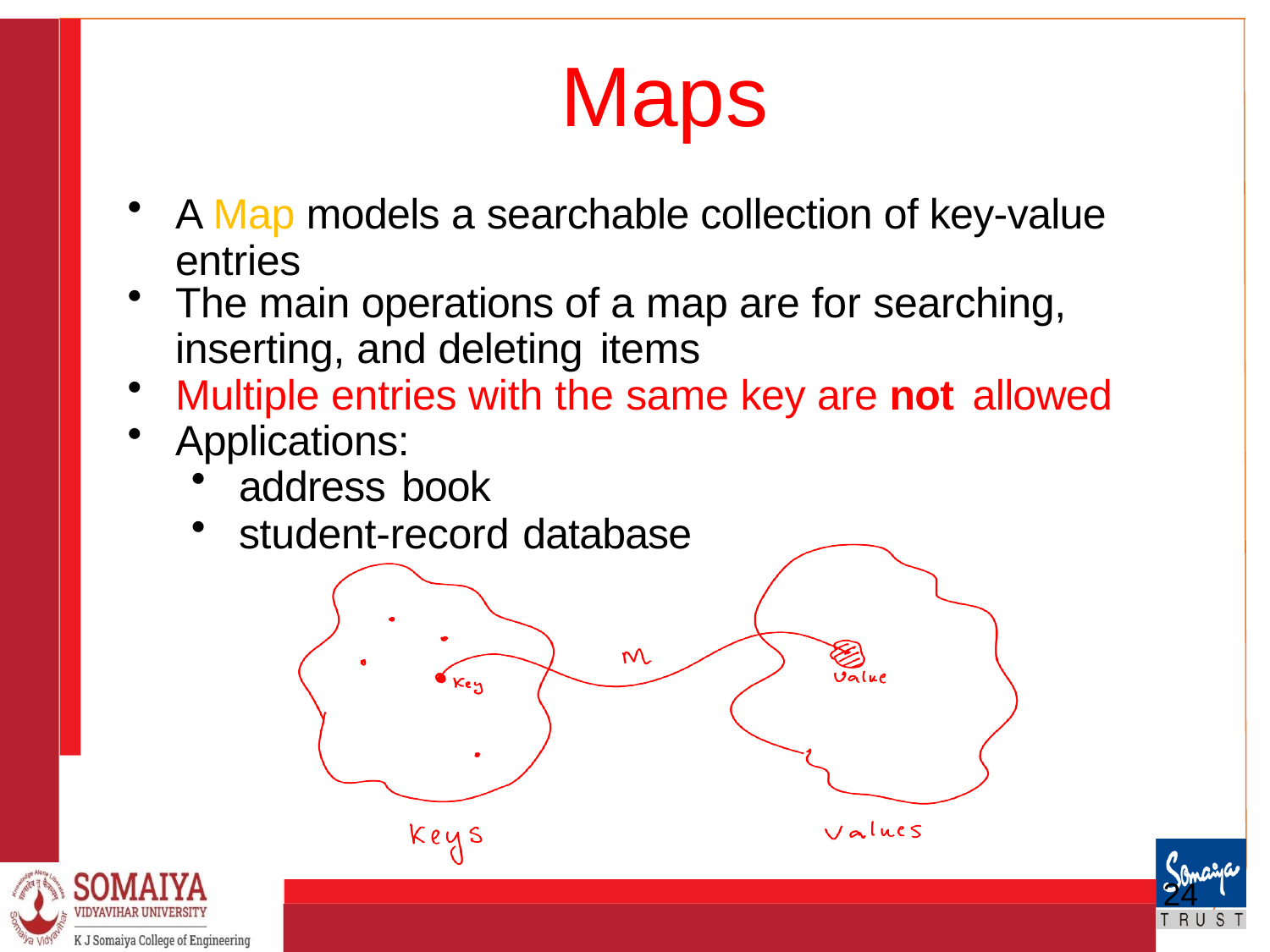

# Maps
A Map models a searchable collection of key-value  entries
The main operations of a map are for searching,
inserting, and deleting items
Multiple entries with the same key are not allowed
Applications:
address book
student-record database

24